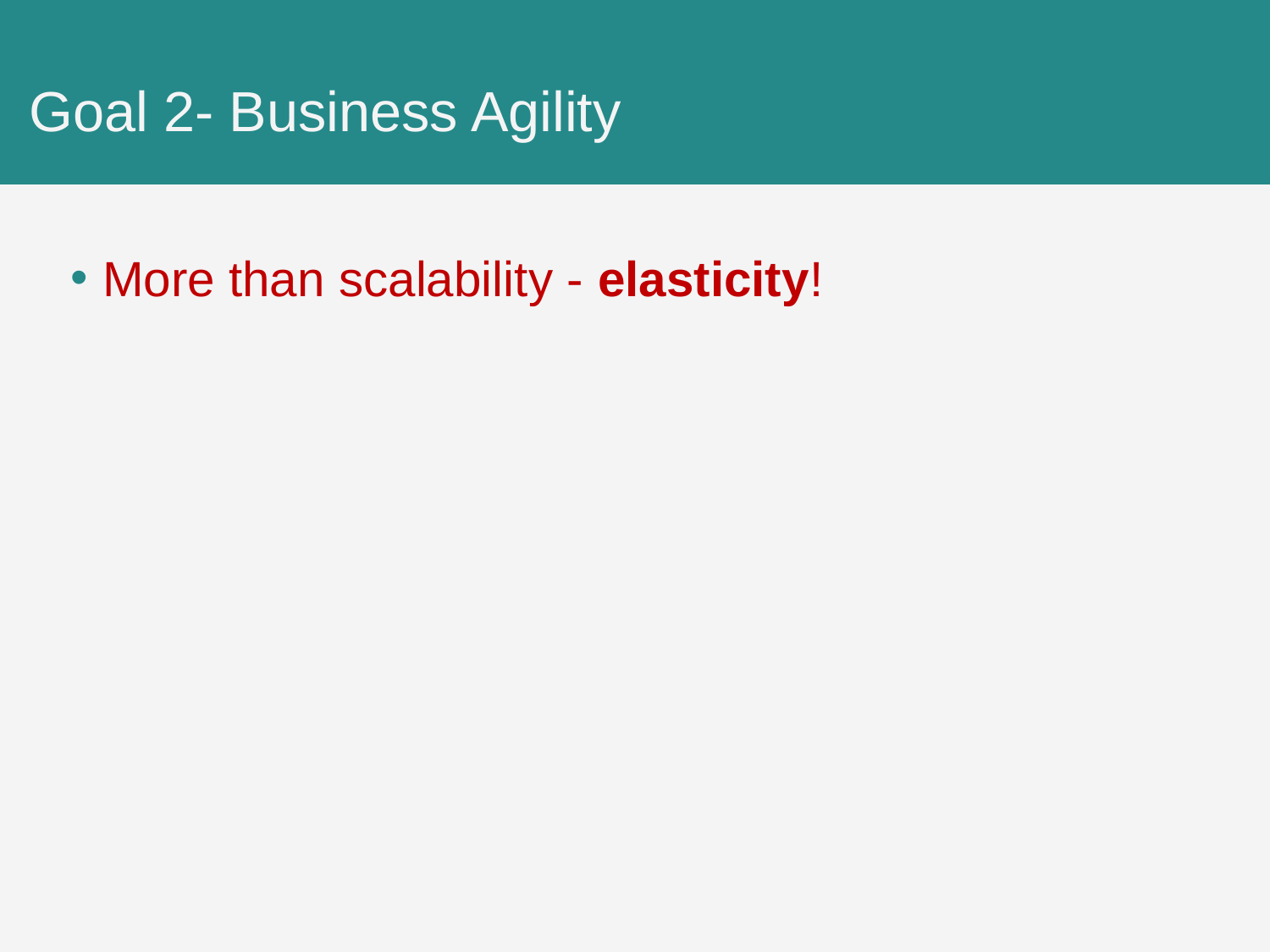

# Goal 2- Business Agility
More than scalability - elasticity!